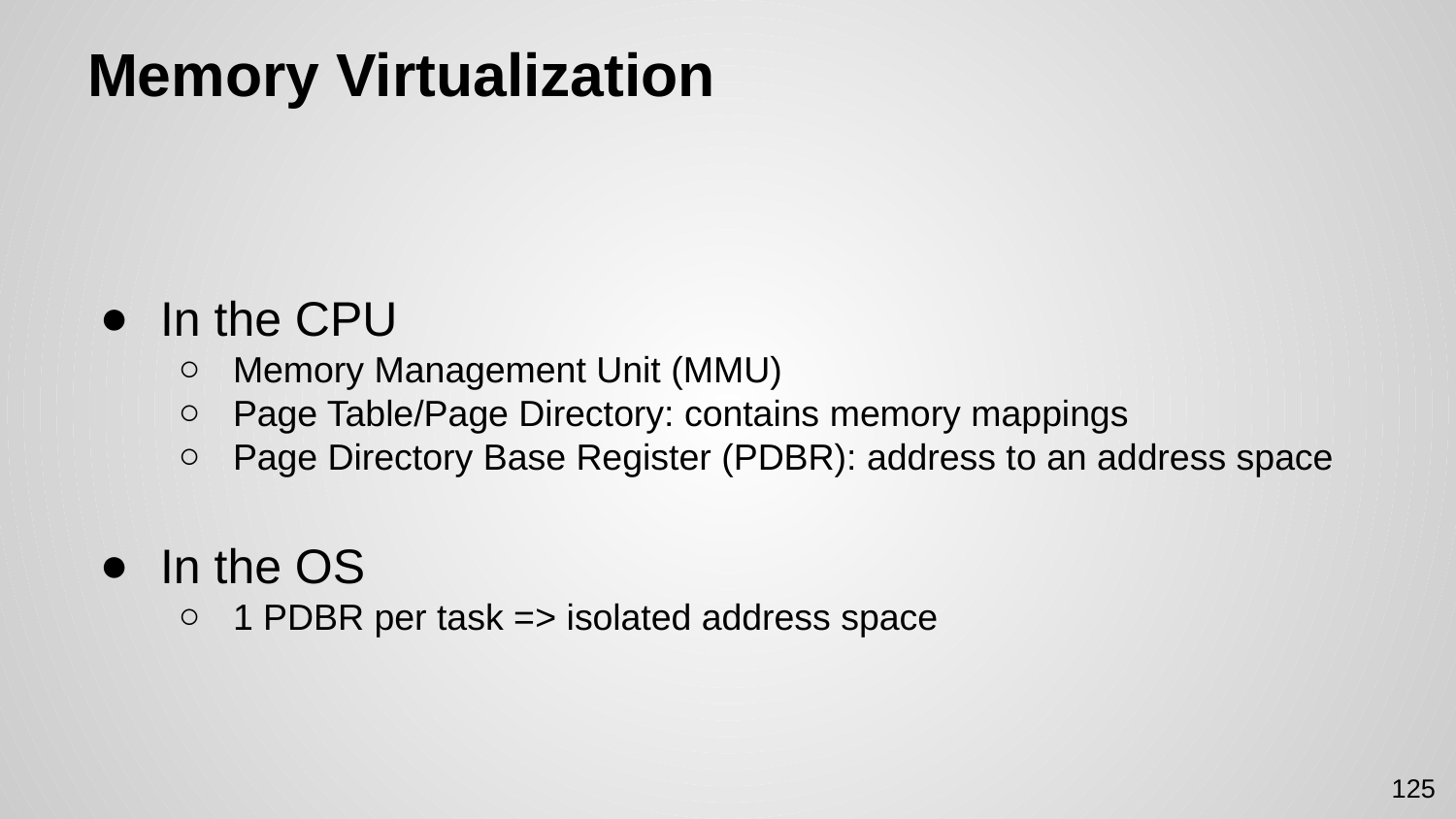

# Memory Virtualization
In the CPU
Memory Management Unit (MMU)
Page Table/Page Directory: contains memory mappings
Page Directory Base Register (PDBR): address to an address space

In the OS
1 PDBR per task => isolated address space
125